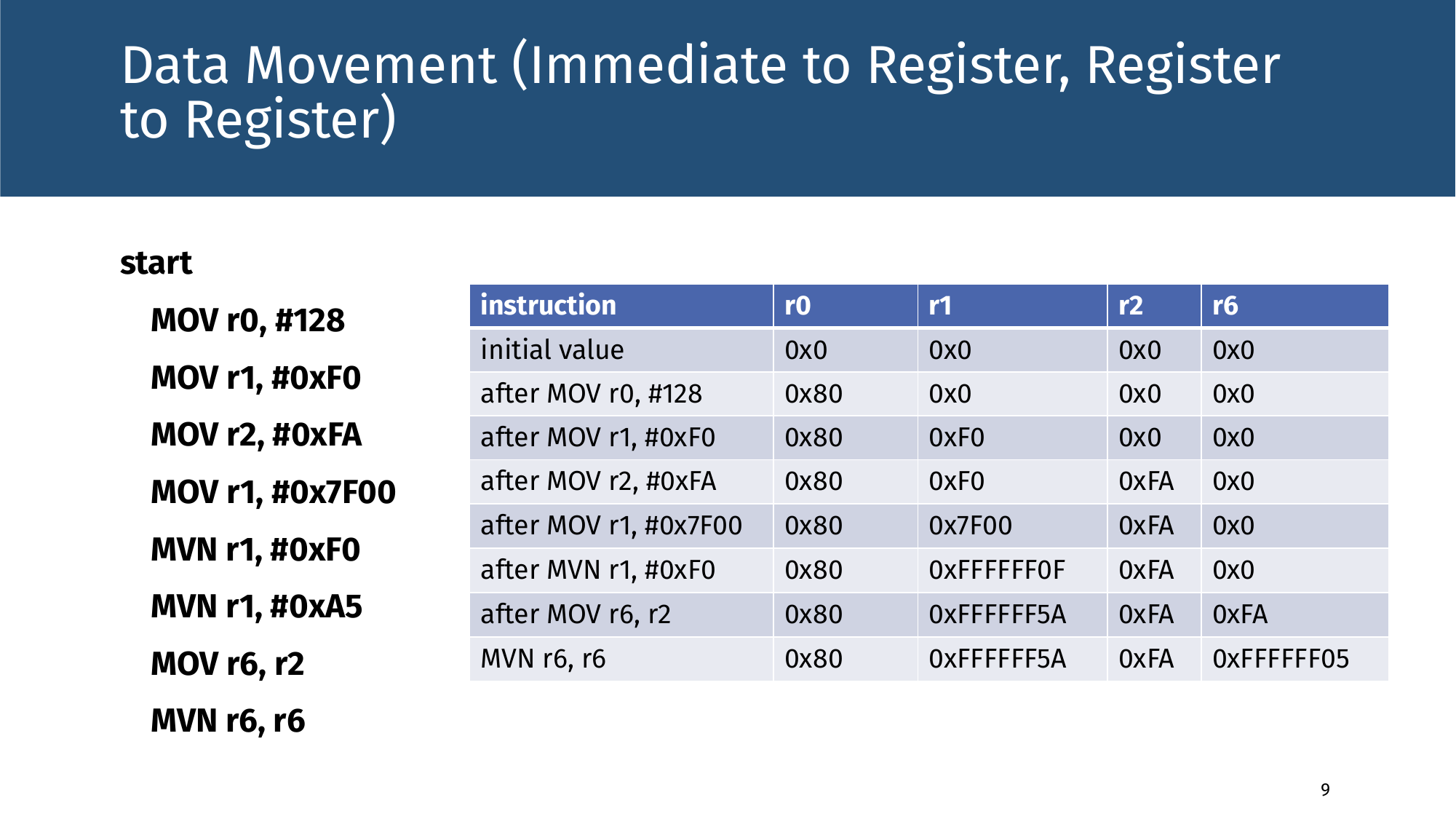

# Data Movement (Immediate to Register, Register to Register)
start
    MOV r0, #128
    MOV r1, #0xF0
    MOV r2, #0xFA
    MOV r1, #0x7F00
    MVN r1, #0xF0
    MVN r1, #0xA5
    MOV r6, r2
    MVN r6, r6

| instruction | r0 | r1 | r2 | r6 |
| --- | --- | --- | --- | --- |
| initial value | 0x0 | 0x0 | 0x0 | 0x0 |
| after MOV r0, #128 | 0x80 | 0x0 | 0x0 | 0x0 |
| after MOV r1, #0xF0 | 0x80 | 0xF0 | 0x0 | 0x0 |
| after MOV r2, #0xFA | 0x80 | 0xF0 | 0xFA | 0x0 |
| after MOV r1, #0x7F00 | 0x80 | 0x7F00 | 0xFA | 0x0 |
| after MVN r1, #0xF0 | 0x80 | 0xFFFFFF0F | 0xFA | 0x0 |
| after MOV r6, r2 | 0x80 | 0xFFFFFF5A | 0xFA | 0xFA |
| MVN r6, r6 | 0x80 | 0xFFFFFF5A | 0xFA | 0xFFFFFF05 |
9